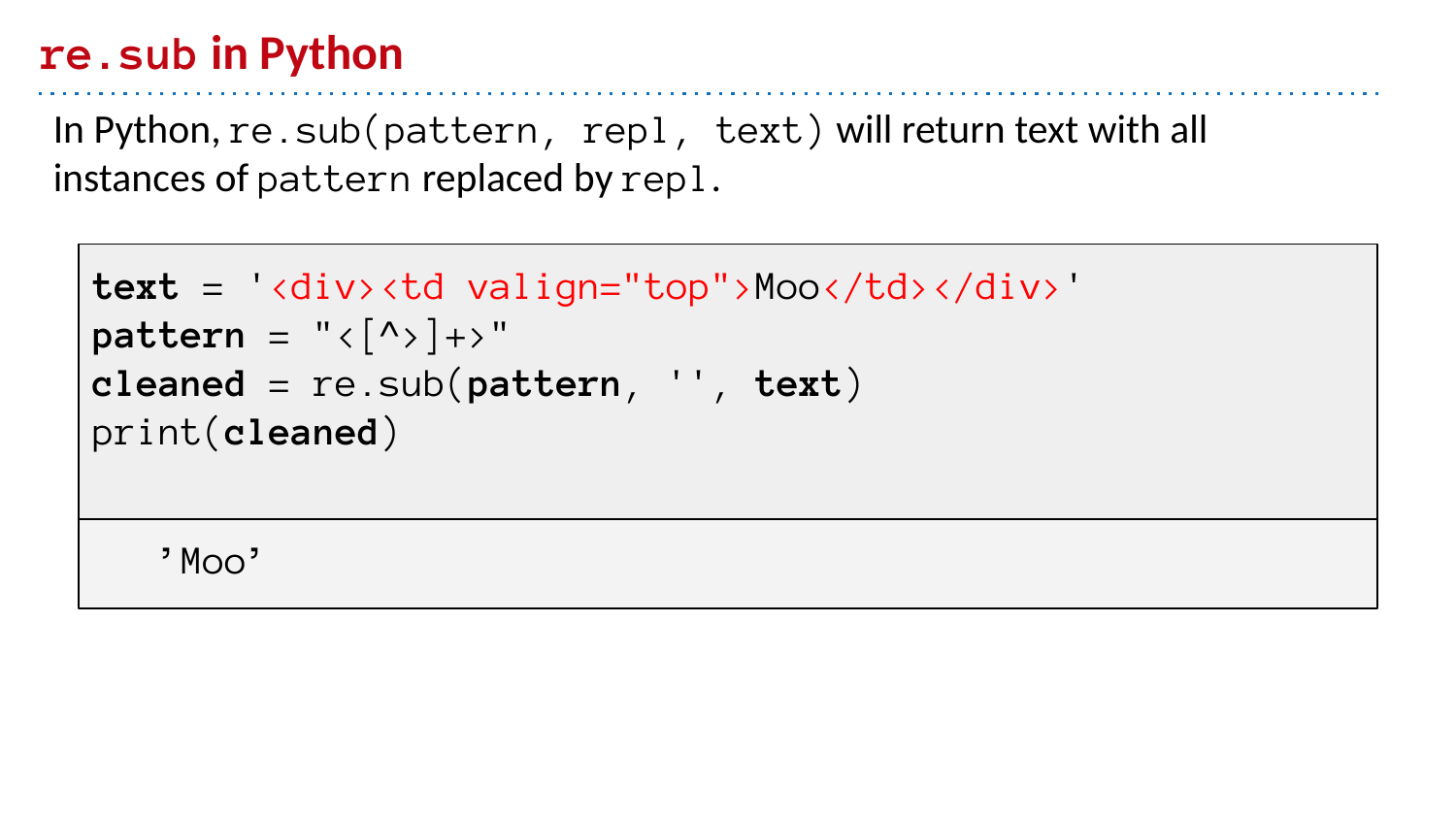

# re.sub in Python
In Python, re.sub(pattern, repl, text) will return text with all instances of pattern replaced by repl.

text = '<div><td valign="top">Moo</td></div>'
pattern = "<[^>]+>"
cleaned = re.sub(pattern, '', text)
print(cleaned)
   ’Moo’